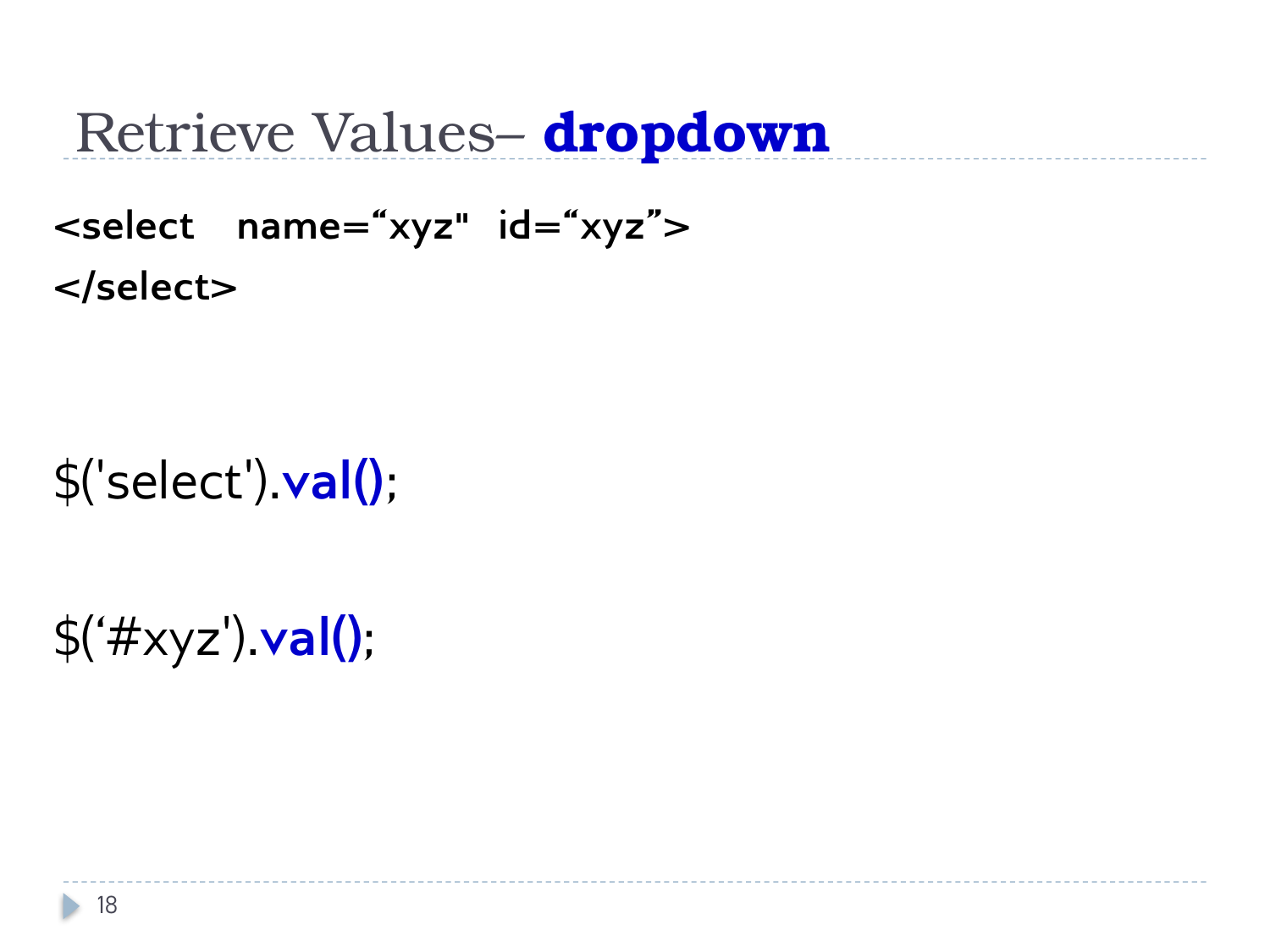

# Retrieve Values– dropdown
<select   name=“xyz"  id=“xyz”>
</select>

$('select').val();

$(‘#xyz').val();

18